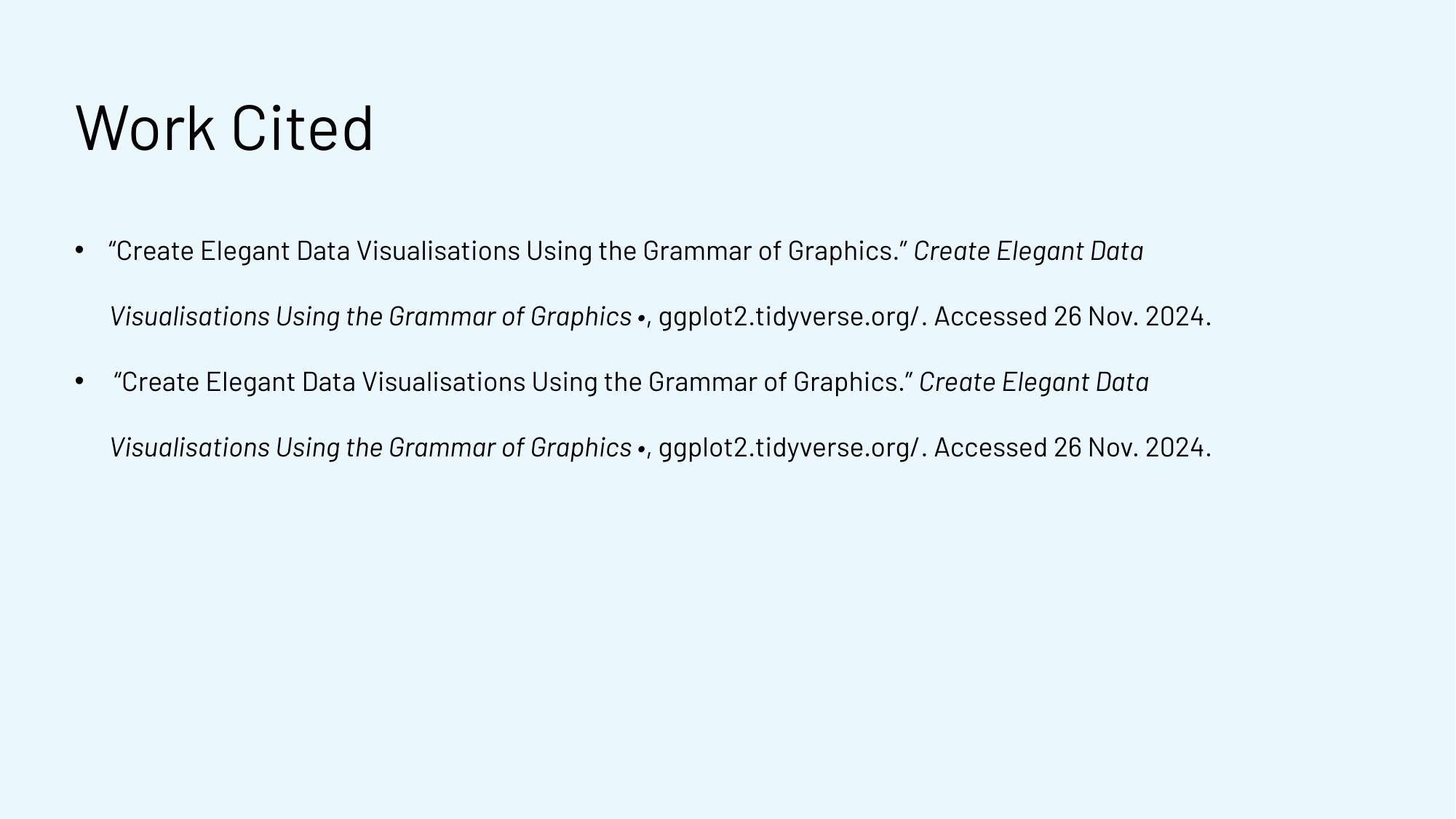

# Work Cited
“Create Elegant Data Visualisations Using the Grammar of Graphics.” Create Elegant Data Visualisations Using the Grammar of Graphics •, ggplot2.tidyverse.org/. Accessed 26 Nov. 2024.
 “Create Elegant Data Visualisations Using the Grammar of Graphics.” Create Elegant Data Visualisations Using the Grammar of Graphics •, ggplot2.tidyverse.org/. Accessed 26 Nov. 2024.